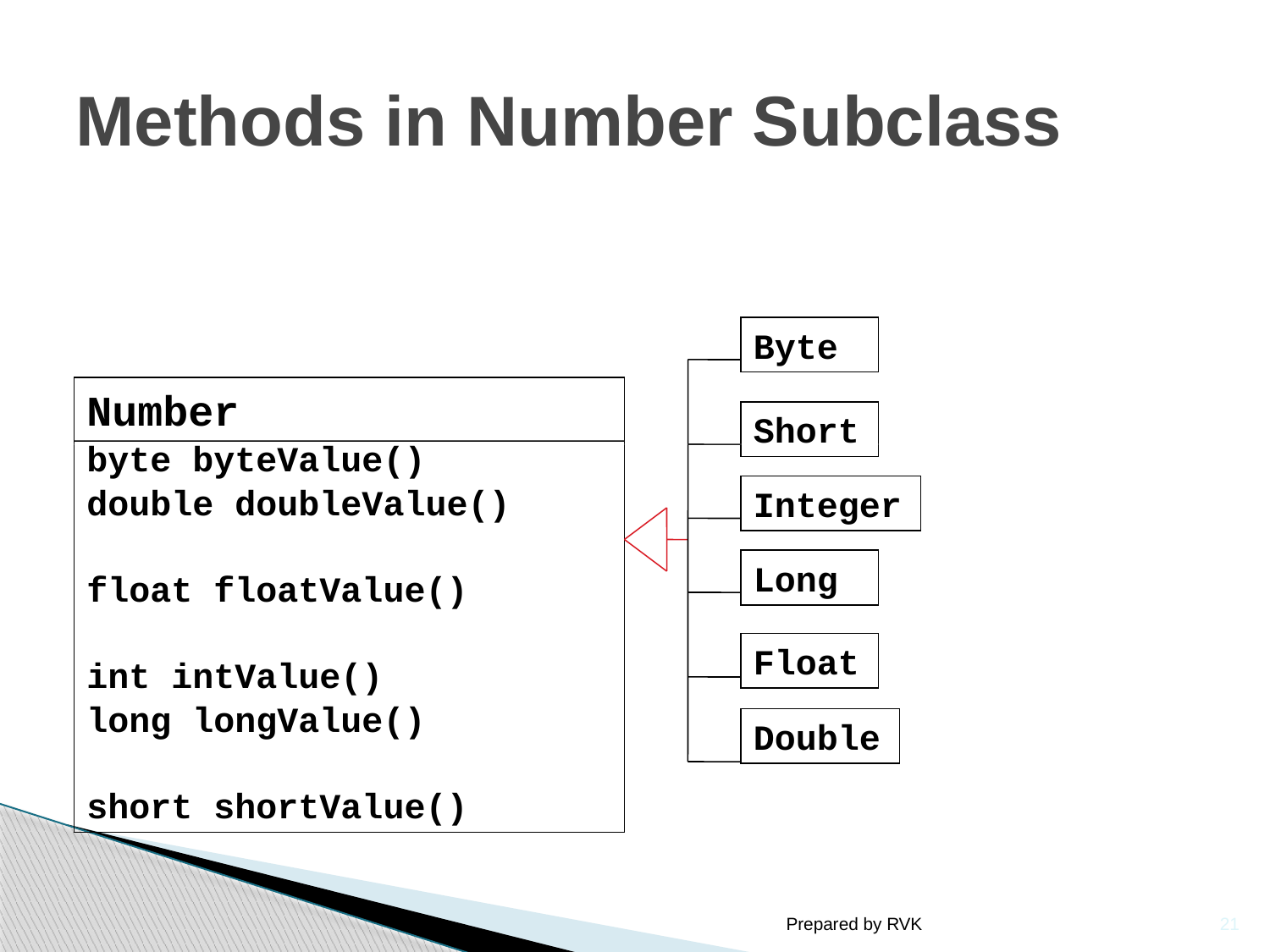

# Methods in Number Subclass
Byte

Number
byte byteValue()
double doubleValue()
float floatValue()
int intValue()
long longValue()
short shortValue()
Short

Integer

Long

Float

Double

Prepared by RVK
21